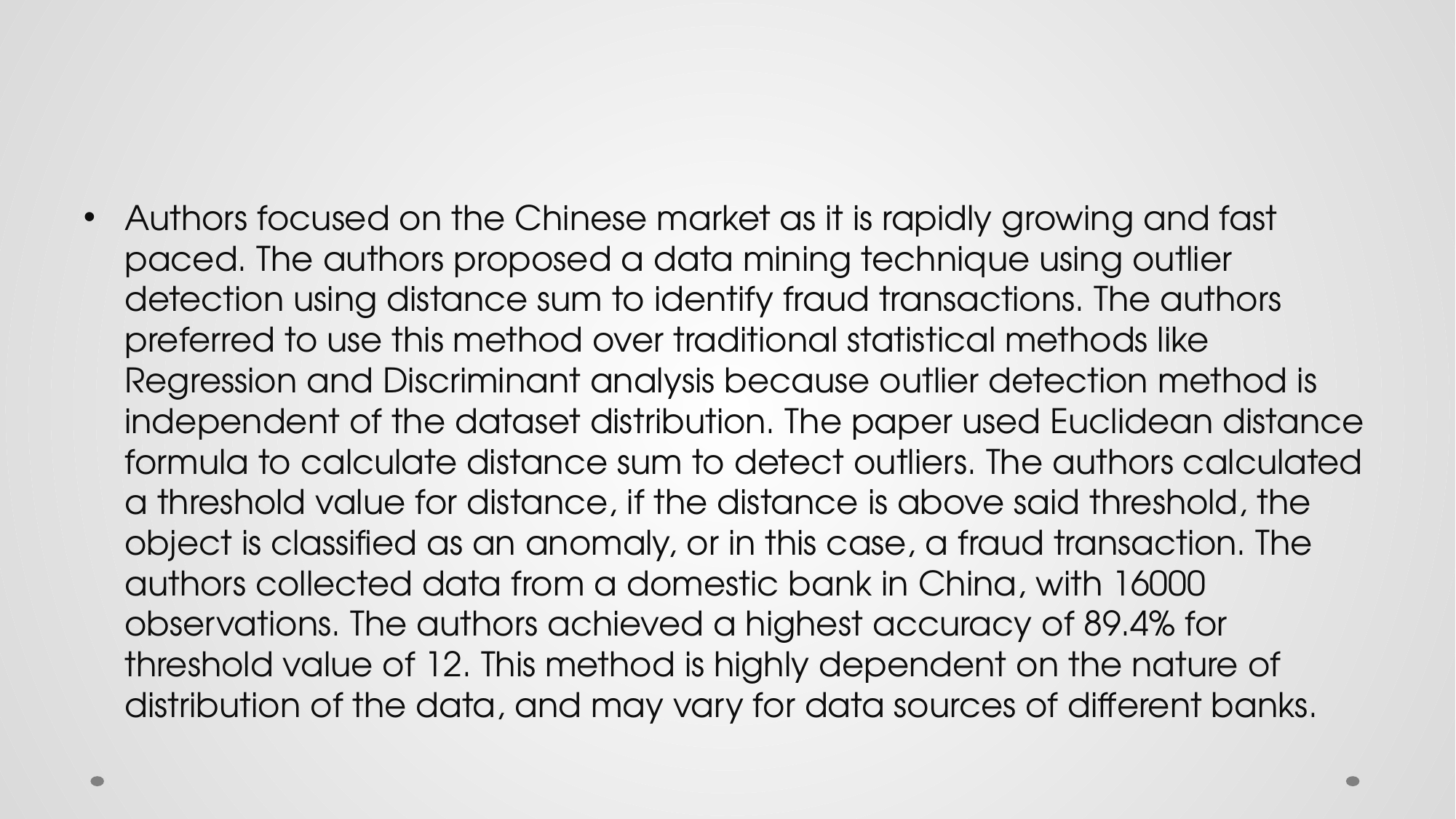

#
Authors focused on the Chinese market as it is rapidly growing and fast paced. The authors proposed a data mining technique using outlier detection using distance sum to identify fraud transactions. The authors preferred to use this method over traditional statistical methods like Regression and Discriminant analysis because outlier detection method is independent of the dataset distribution. The paper used Euclidean distance formula to calculate distance sum to detect outliers. The authors calculated a threshold value for distance, if the distance is above said threshold, the object is classified as an anomaly, or in this case, a fraud transaction. The authors collected data from a domestic bank in China, with 16000 observations. The authors achieved a highest accuracy of 89.4% for  threshold value of 12. This method is highly dependent on the nature of distribution of the data, and may vary for data sources of different banks.